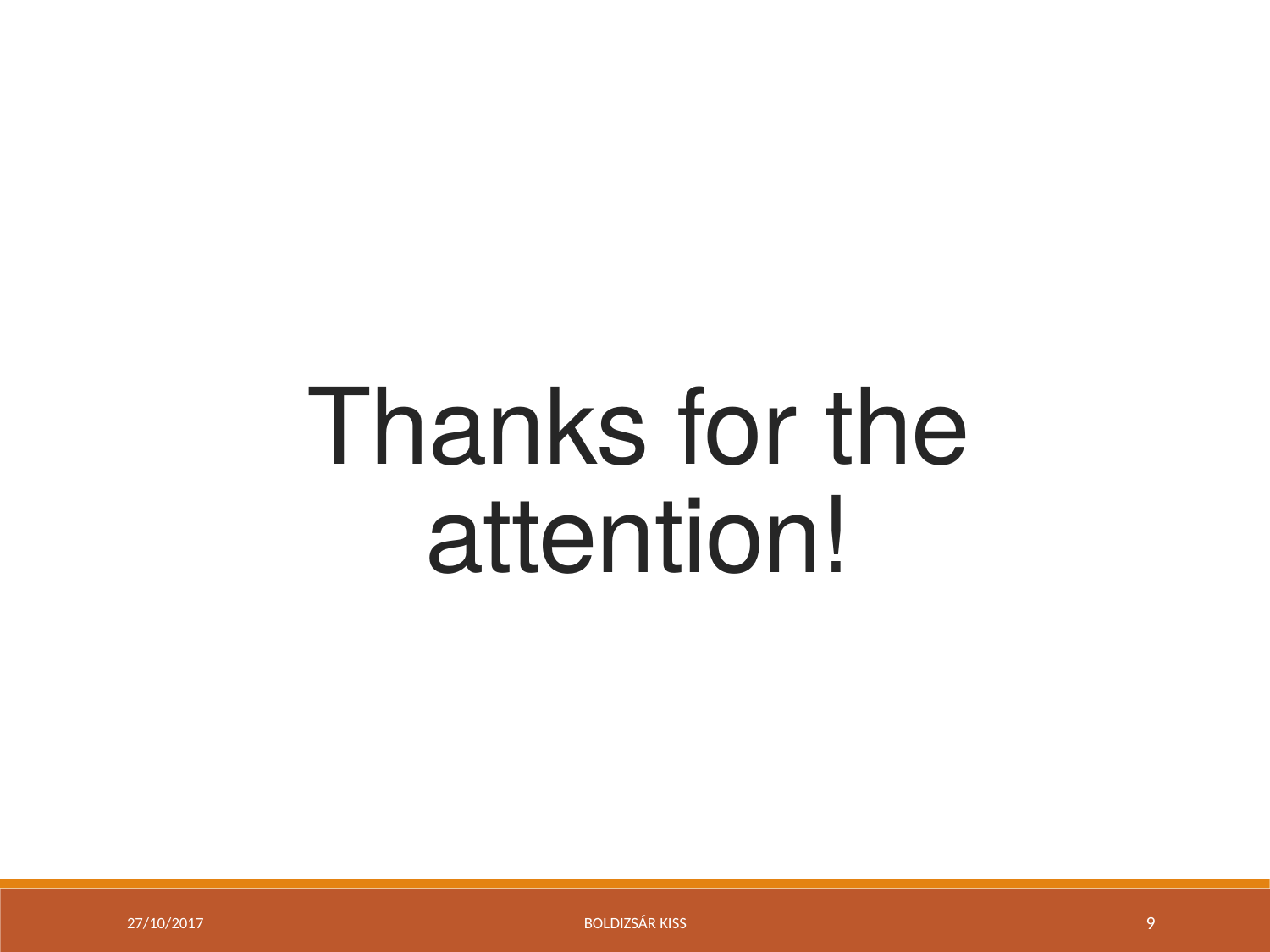

# Thanks for the attention!
27/10/2017
Boldizsár Kiss
9